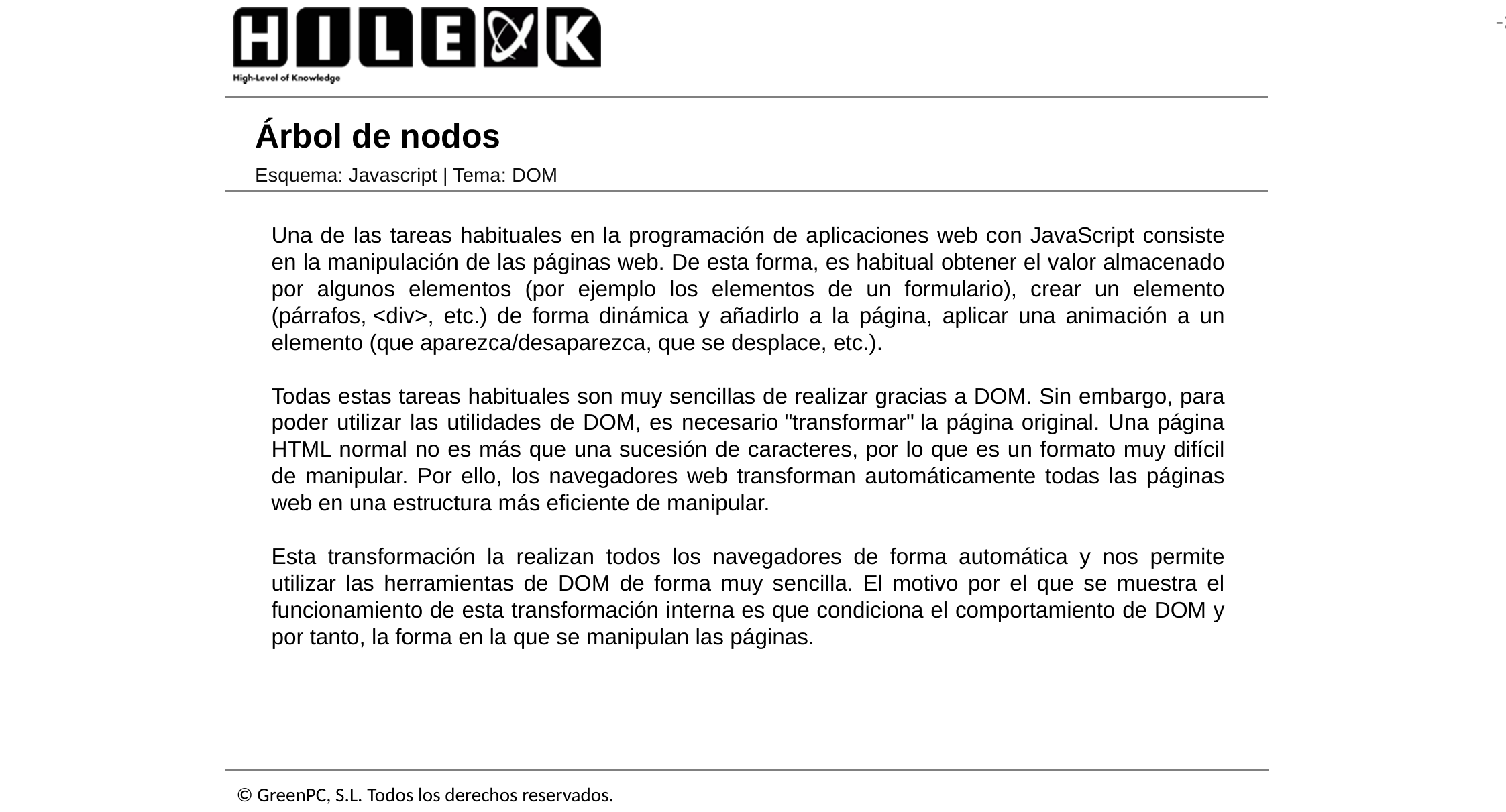

# Árbol de nodos
Esquema: Javascript | Tema: DOM
Una de las tareas habituales en la programación de aplicaciones web con JavaScript consiste en la manipulación de las páginas web. De esta forma, es habitual obtener el valor almacenado por algunos elementos (por ejemplo los elementos de un formulario), crear un elemento (párrafos, <div>, etc.) de forma dinámica y añadirlo a la página, aplicar una animación a un elemento (que aparezca/desaparezca, que se desplace, etc.).

Todas estas tareas habituales son muy sencillas de realizar gracias a DOM. Sin embargo, para poder utilizar las utilidades de DOM, es necesario "transformar" la página original. Una página HTML normal no es más que una sucesión de caracteres, por lo que es un formato muy difícil de manipular. Por ello, los navegadores web transforman automáticamente todas las páginas web en una estructura más eficiente de manipular.

Esta transformación la realizan todos los navegadores de forma automática y nos permite utilizar las herramientas de DOM de forma muy sencilla. El motivo por el que se muestra el funcionamiento de esta transformación interna es que condiciona el comportamiento de DOM y por tanto, la forma en la que se manipulan las páginas.